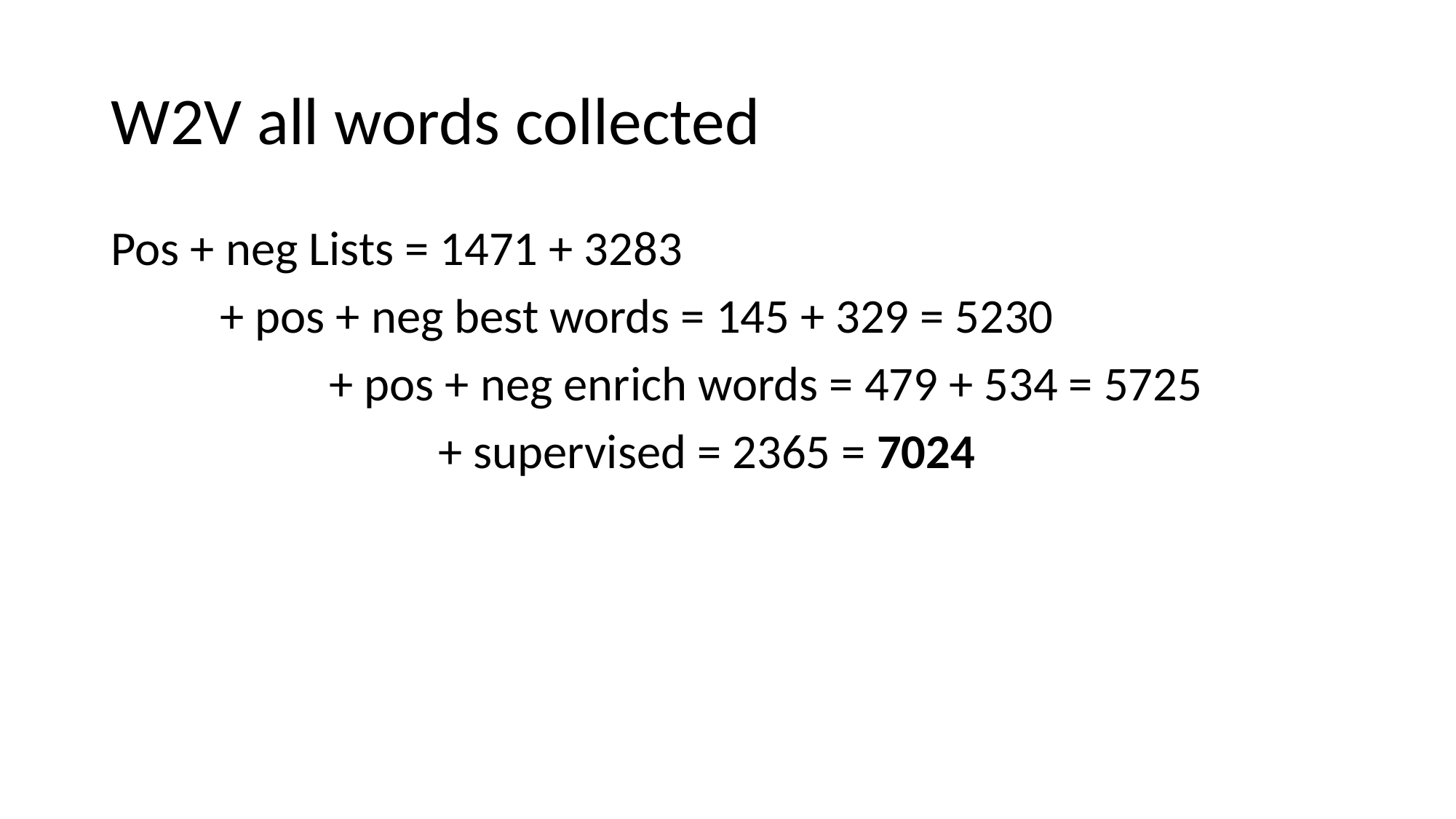

# W2V all words collected
Pos + neg Lists = 1471 + 3283
	+ pos + neg best words = 145 + 329 = 5230
		+ pos + neg enrich words = 479 + 534 = 5725
			+ supervised = 2365 = 7024